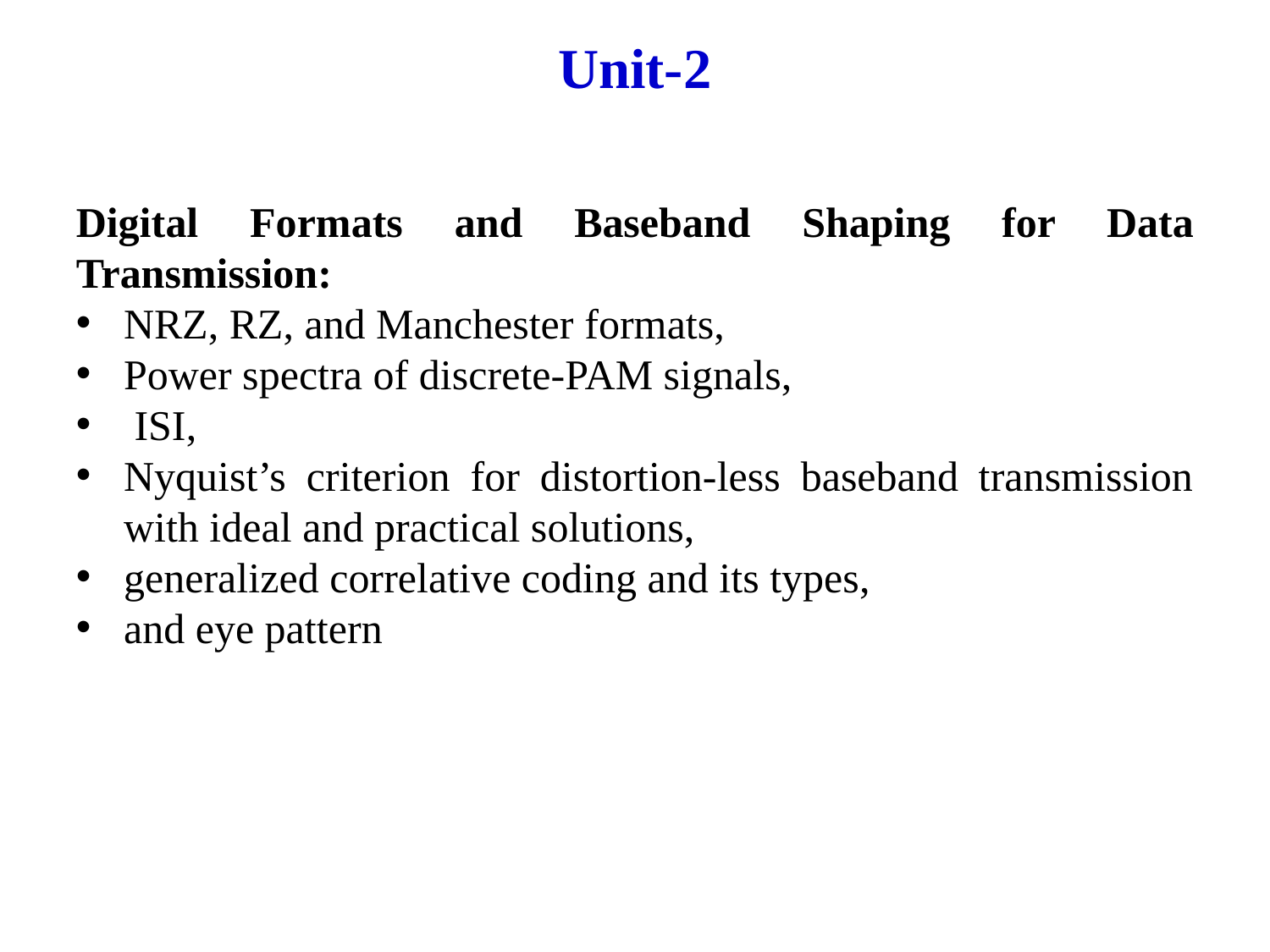

Unit-2
Digital Formats and Baseband Shaping for Data Transmission:
NRZ, RZ, and Manchester formats,
Power spectra of discrete-PAM signals,
 ISI,
Nyquist’s criterion for distortion-less baseband transmission with ideal and practical solutions,
generalized correlative coding and its types,
and eye pattern